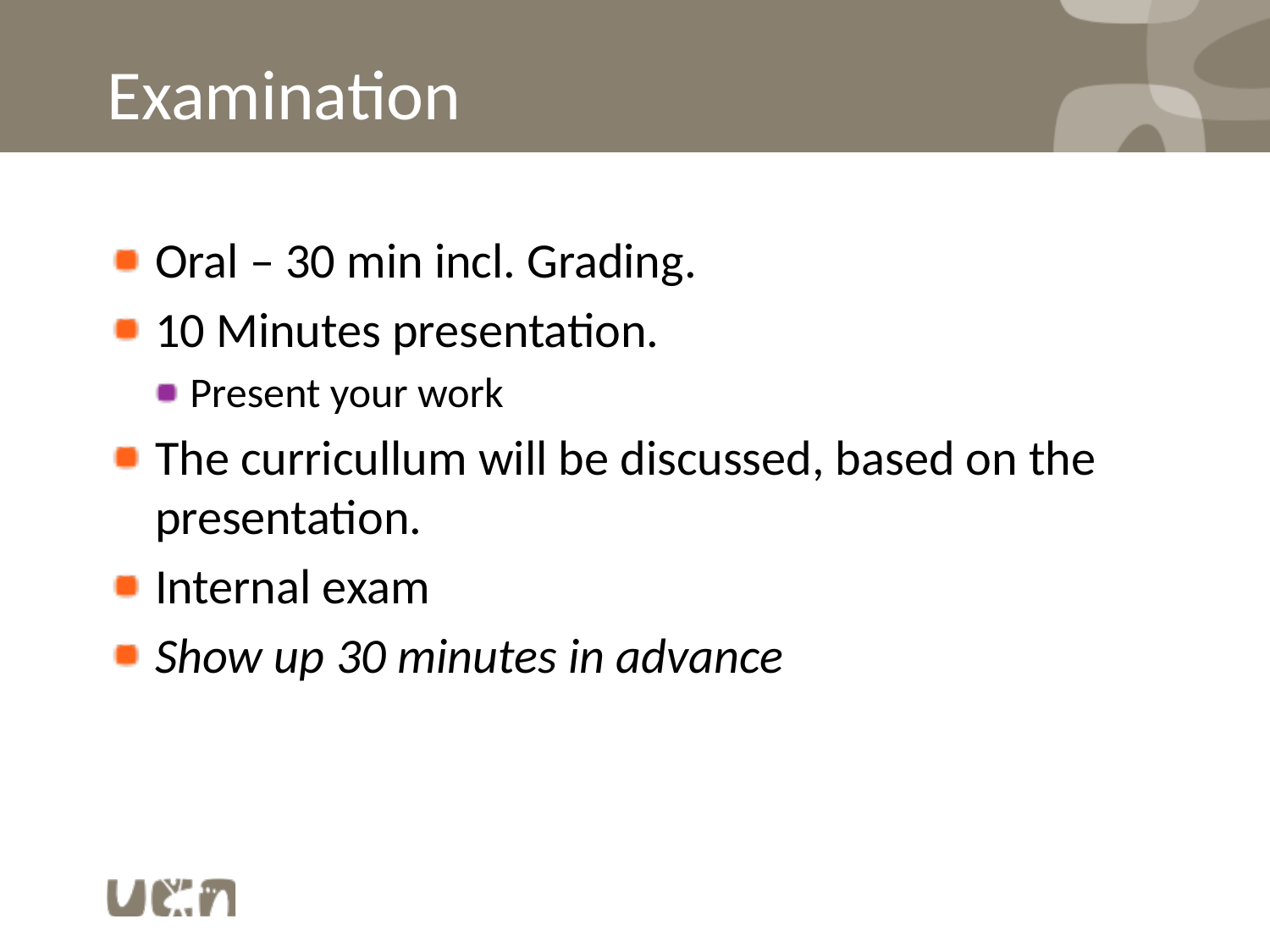

# Examination
Oral – 30 min incl. Grading.
10 Minutes presentation.
Present your work
The curricullum will be discussed, based on the presentation.
Internal exam
Show up 30 minutes in advance